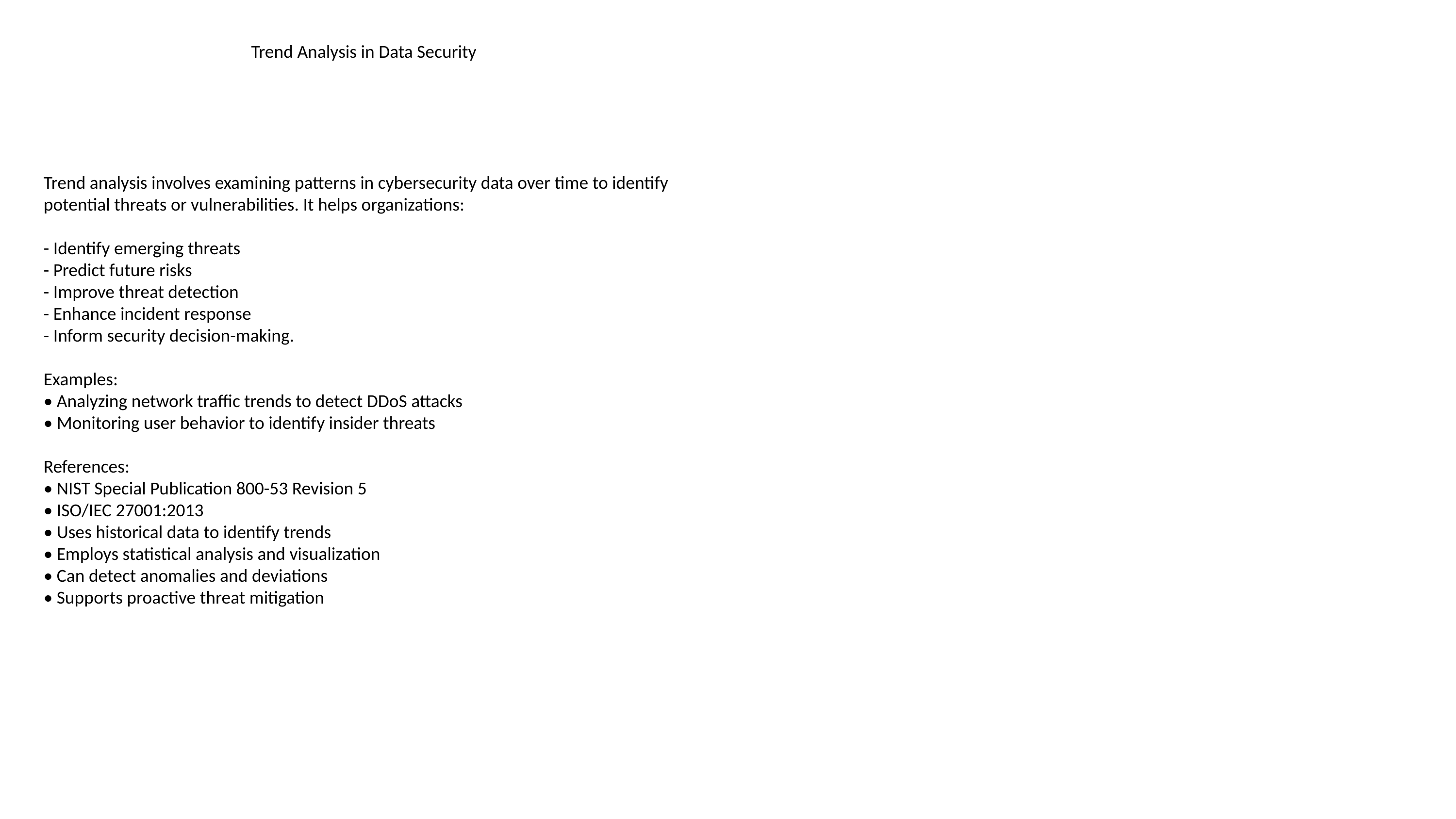

#
Trend Analysis in Data Security

Trend analysis involves examining patterns in cybersecurity data over time to identify potential threats or vulnerabilities. It helps organizations:
- Identify emerging threats
- Predict future risks
- Improve threat detection
- Enhance incident response
- Inform security decision-making.
Examples:
• Analyzing network traffic trends to detect DDoS attacks
• Monitoring user behavior to identify insider threats
References:
• NIST Special Publication 800-53 Revision 5
• ISO/IEC 27001:2013
• Uses historical data to identify trends
• Employs statistical analysis and visualization
• Can detect anomalies and deviations
• Supports proactive threat mitigation